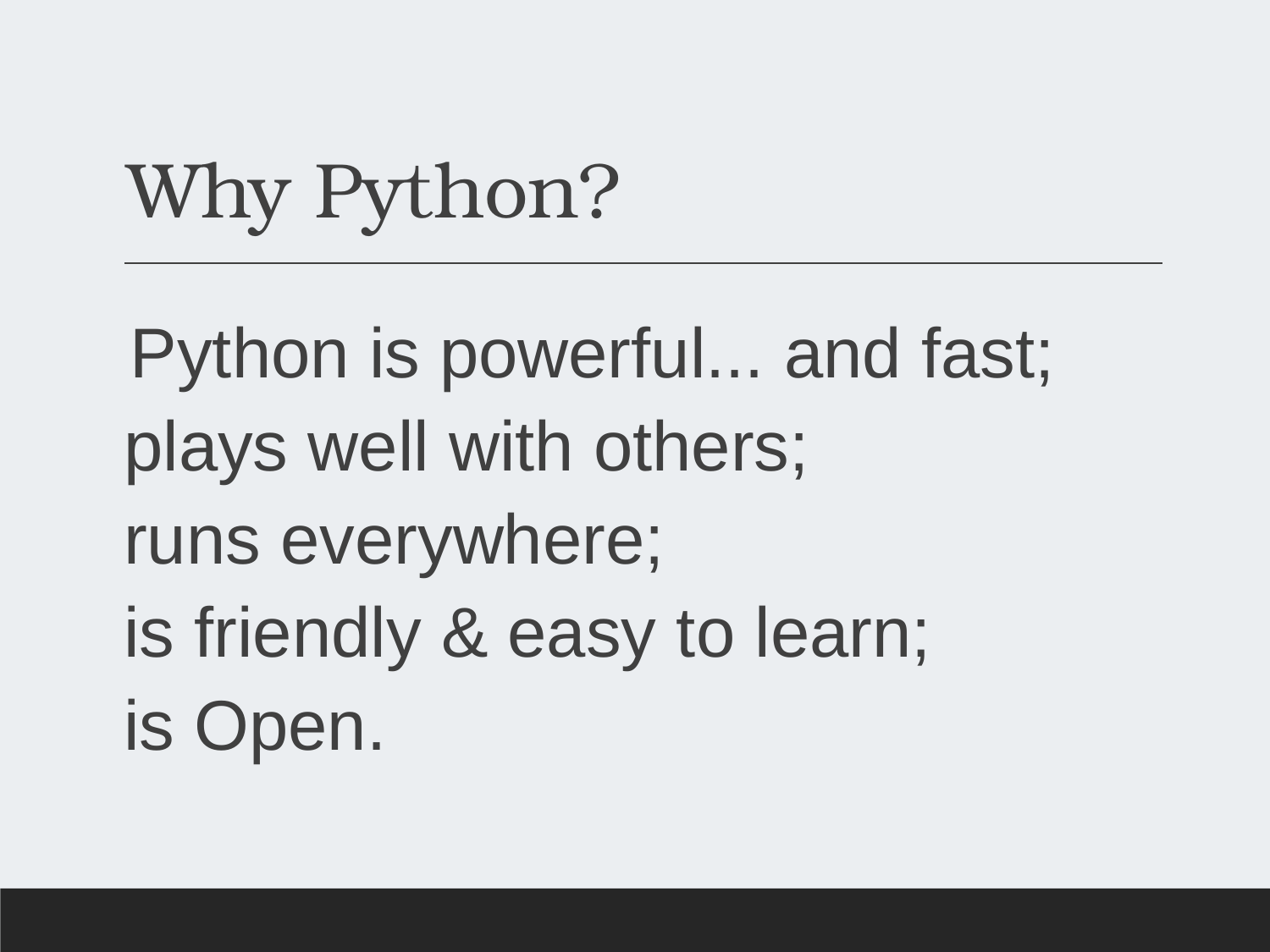

# Why Python?
Python is powerful... and fast;
plays well with others;
runs everywhere;
is friendly & easy to learn;
is Open.